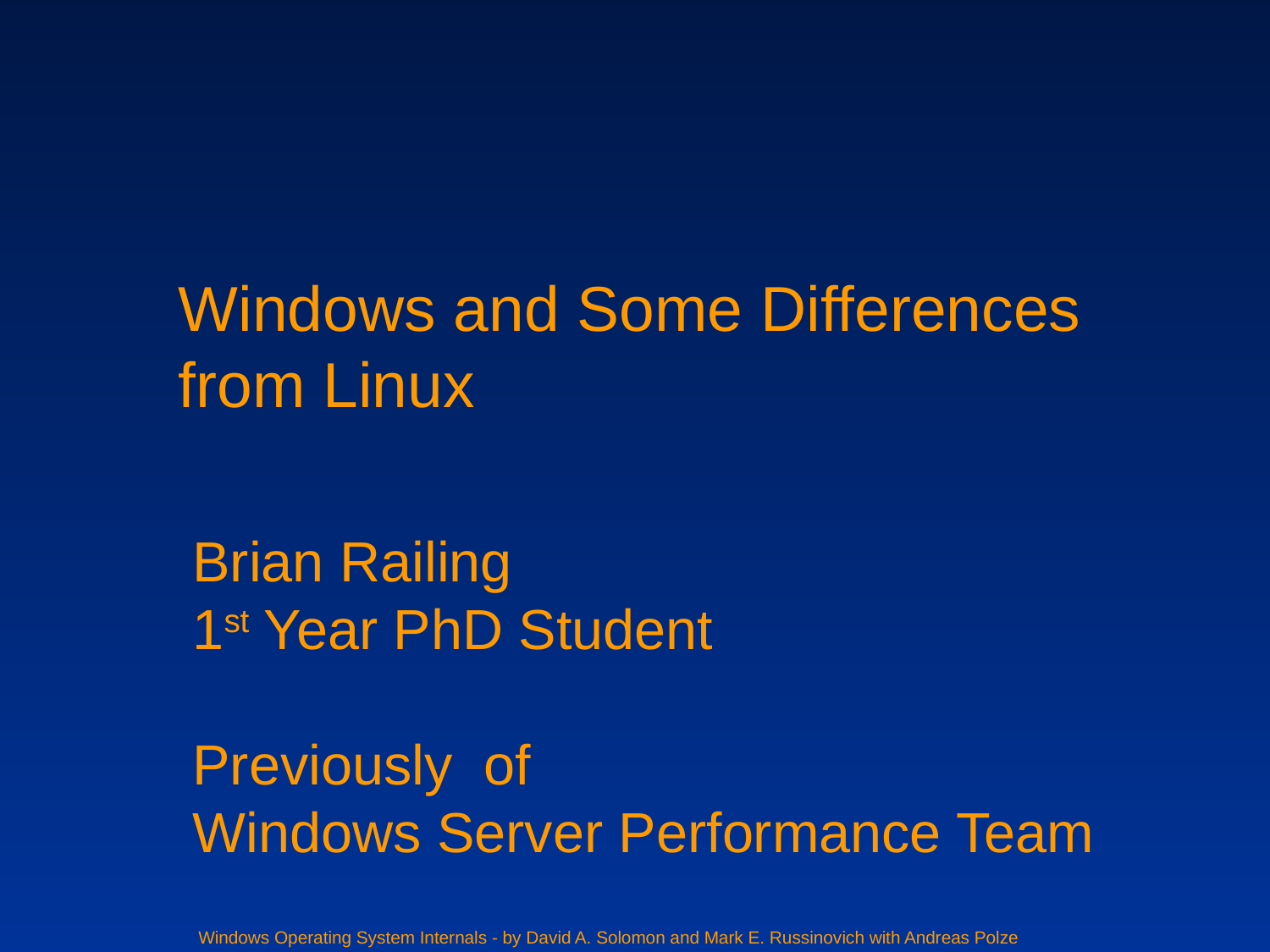

# Windows and Some Differences from Linux
Brian Railing
1st Year PhD Student

Previously  of
Windows Server Performance Team
Windows Operating System Internals - by David A. Solomon and Mark E. Russinovich with Andreas Polze